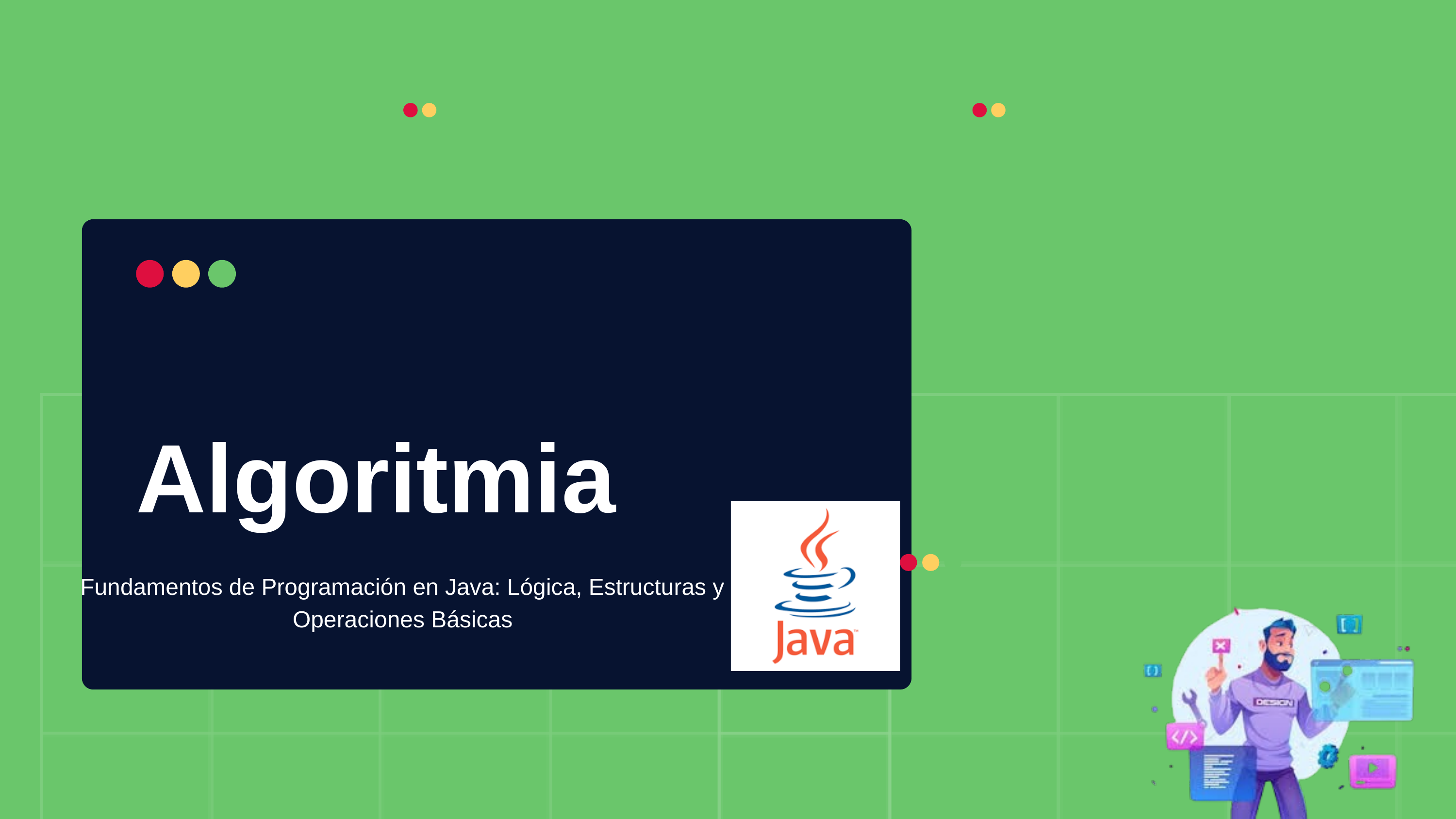

Algoritmia

Fundamentos de Programación en Java: Lógica, Estructuras y Operaciones Básicas